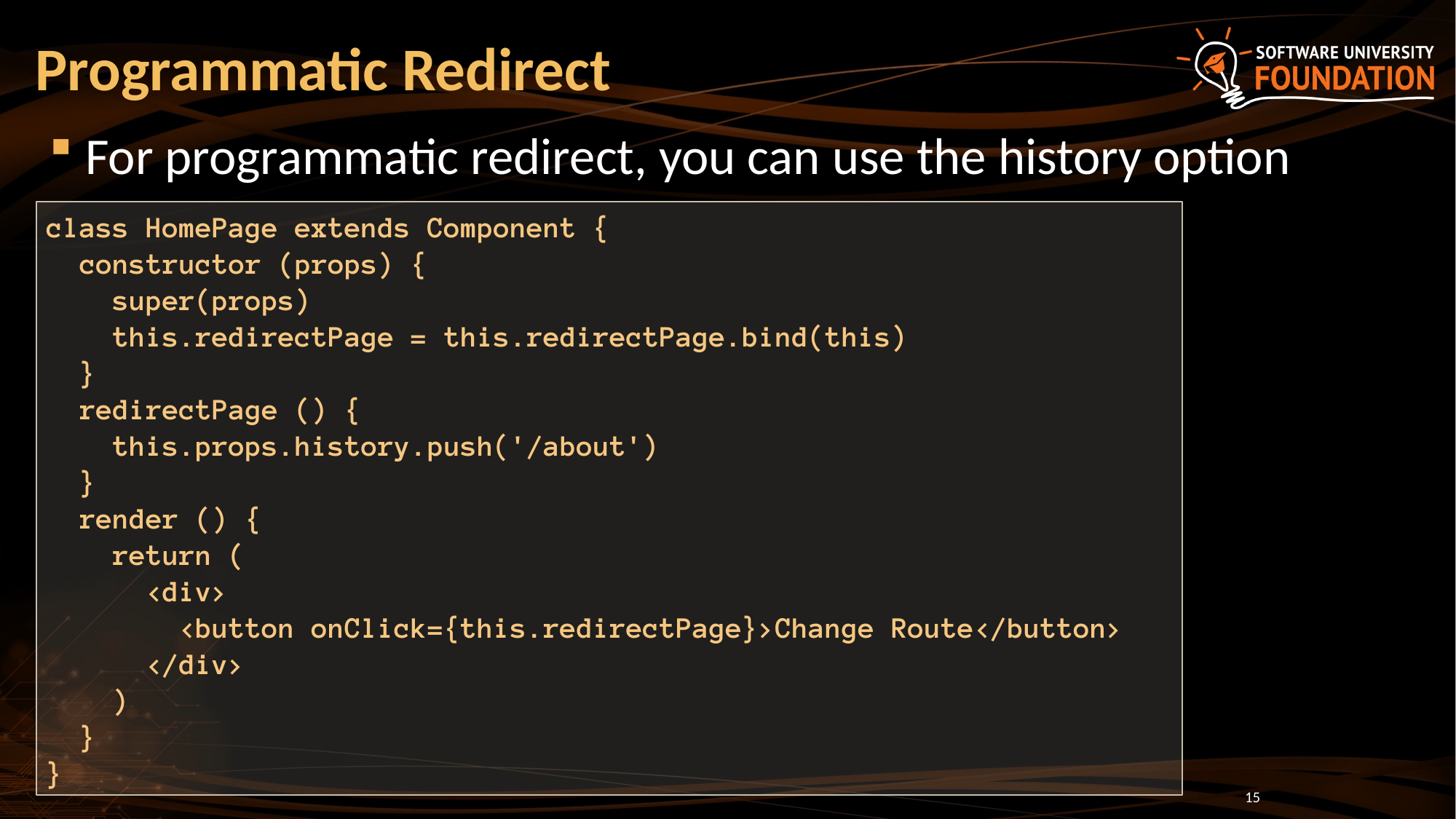

# Programmatic Redirect
For programmatic redirect, you can use the history option

class HomePage extends Component {
  constructor (props) {
    super(props)
    this.redirectPage = this.redirectPage.bind(this)
  }
  redirectPage () {
    this.props.history.push('/about')
  }
  render () {
    return (
      <div>
        <button onClick={this.redirectPage}>Change Route</button>
      </div>
    )
  }
}
15